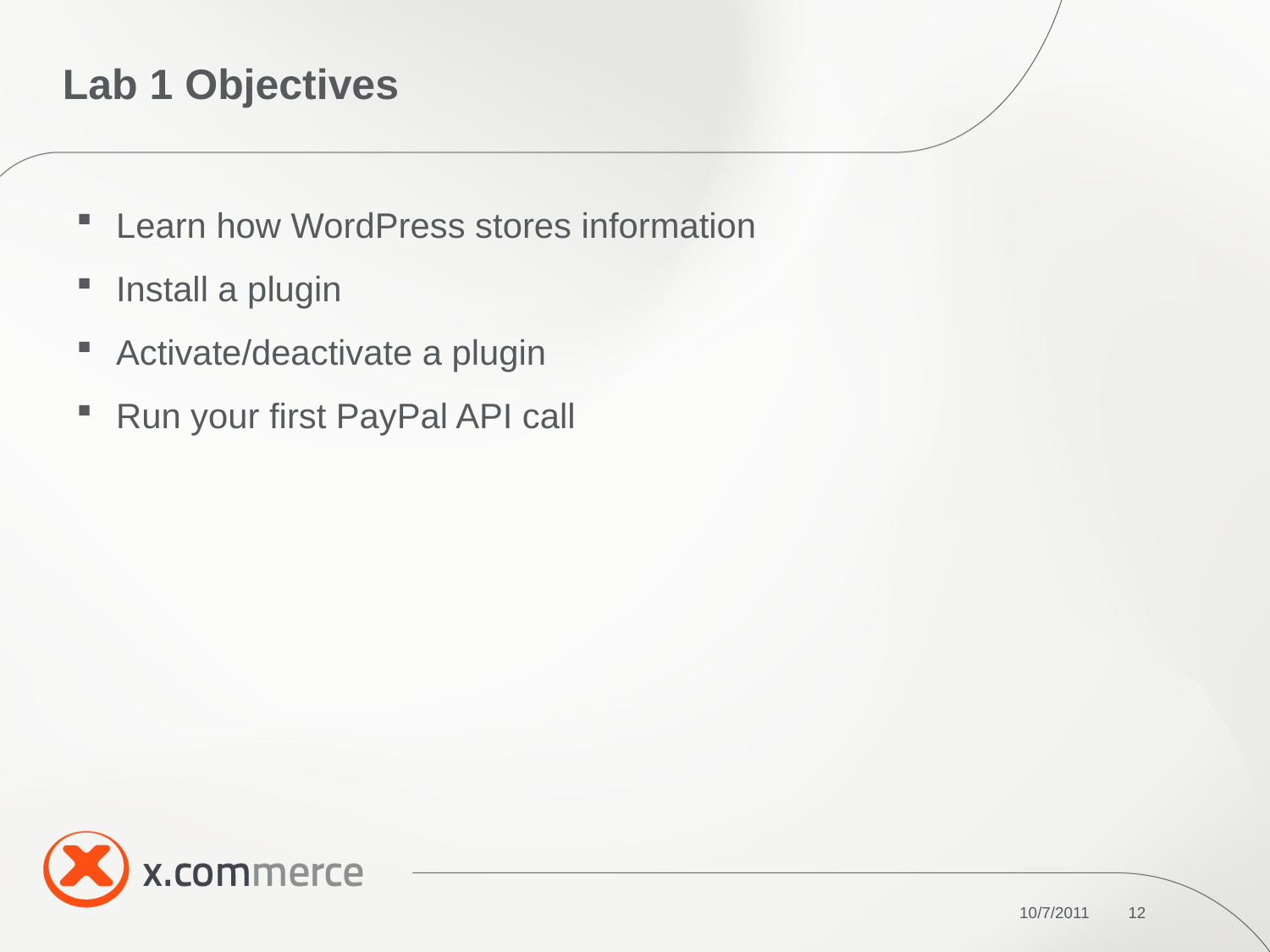

# Lab 1 Objectives
Learn how WordPress stores information
Install a plugin
Activate/deactivate a plugin
Run your first PayPal API call

10/7/2011
12